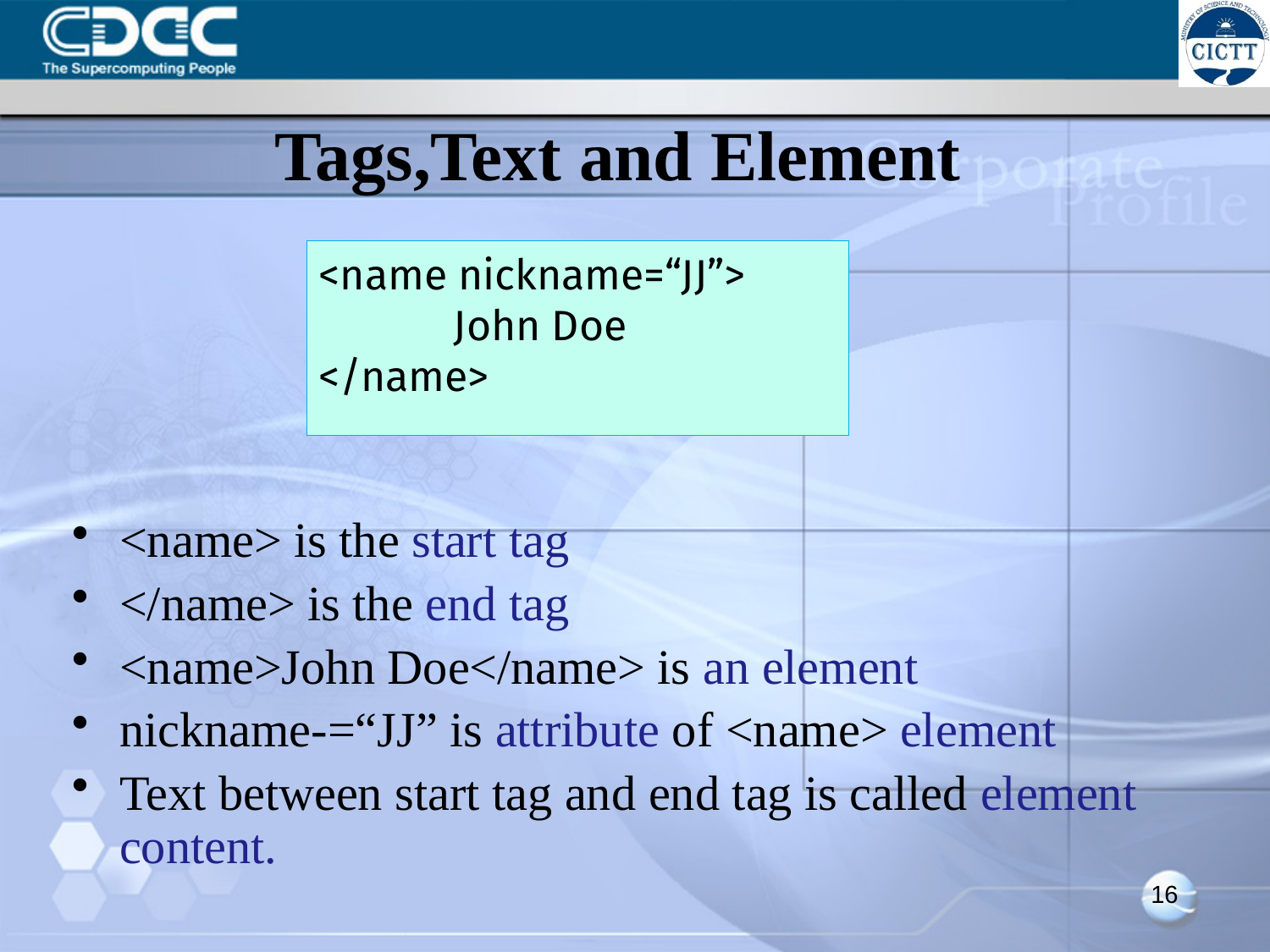

# Tags,Text and Element
<name nickname=“JJ”>
            John Doe
</name>
<name> is the start tag
</name> is the end tag
<name>John Doe</name> is an element
nickname-=“JJ” is attribute of <name> element
Text between start tag and end tag is called element content.